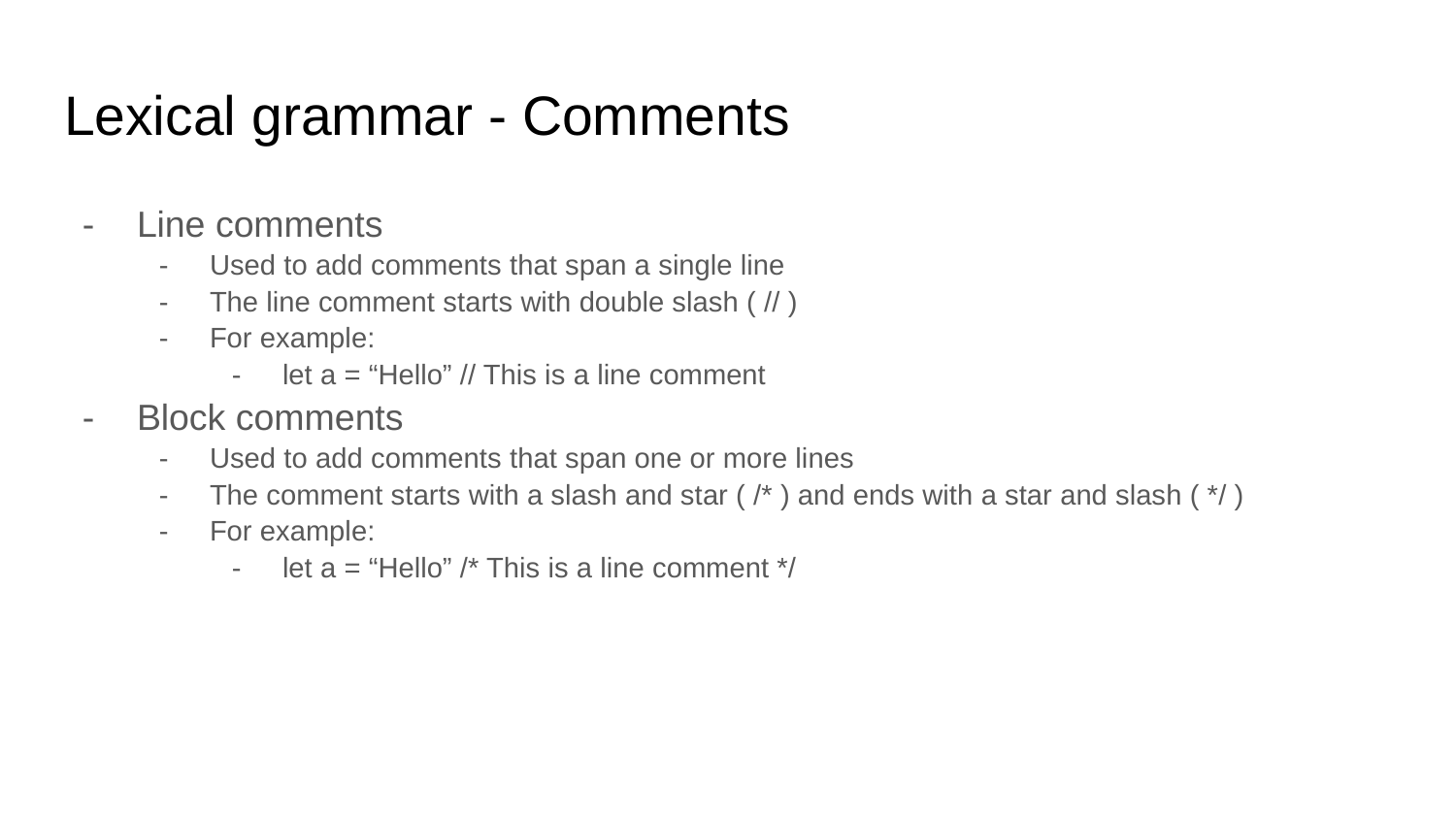

# Lexical grammar - Comments
Line comments
Used to add comments that span a single line
The line comment starts with double slash ( // )
For example:
let a = “Hello” // This is a line comment
Block comments
Used to add comments that span one or more lines
The comment starts with a slash and star ( /* ) and ends with a star and slash ( */ )
For example:
let a = “Hello” /* This is a line comment */